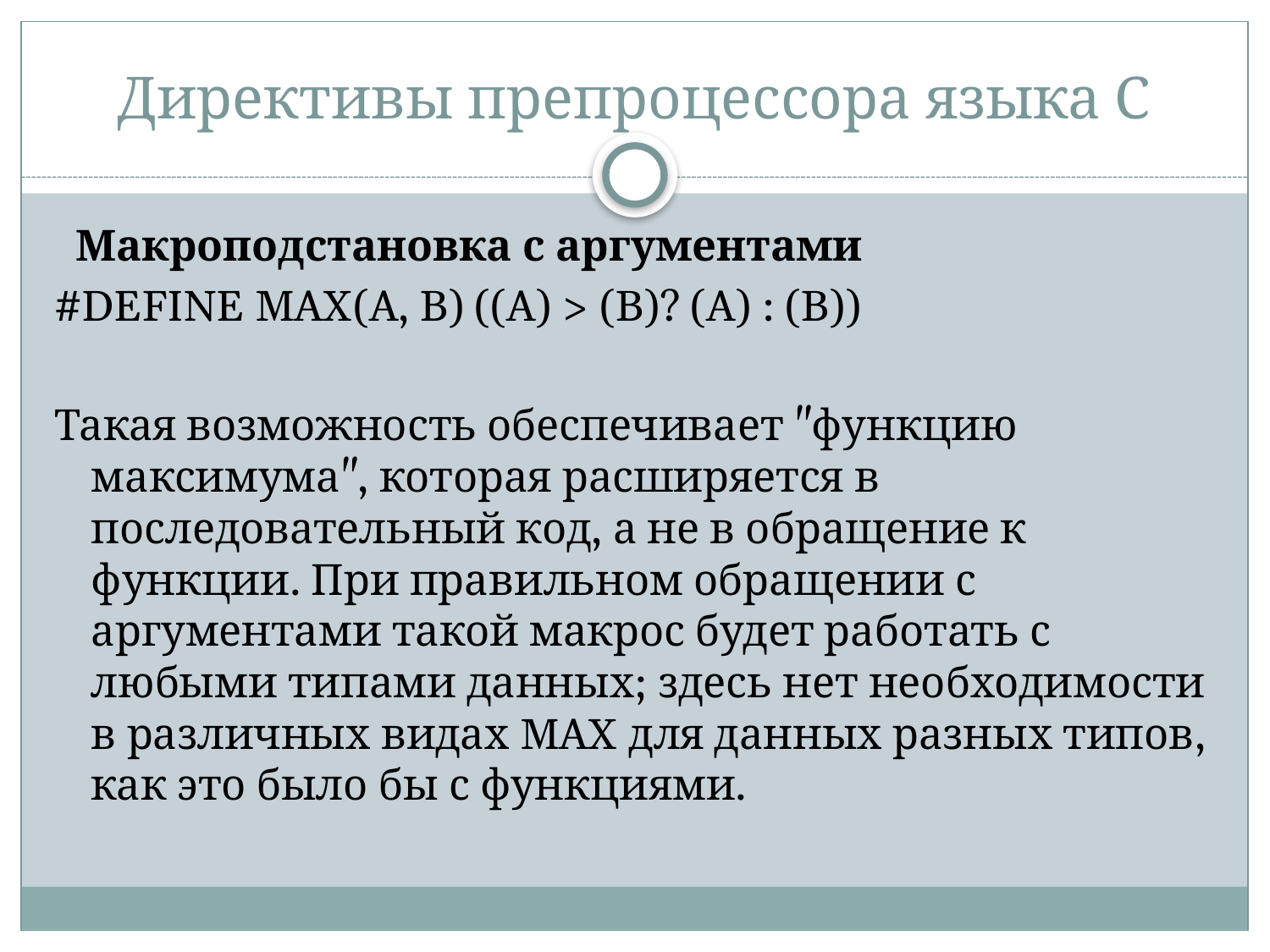

# Директивы препроцессора языка С
  Макроподстановка с аргументами
#DEFINE MAX(A, B) ((A) > (B)? (A) : (B))

Такая возможность обеспечивает "функцию максимума", которая расширяется в последовательный код, а не в обращение к функции. При правильном обращении с аргументами такой макрос будет работать с любыми типами данных; здесь нет необходимости в различных видах MAX для данных разных типов, как это было бы с функциями.